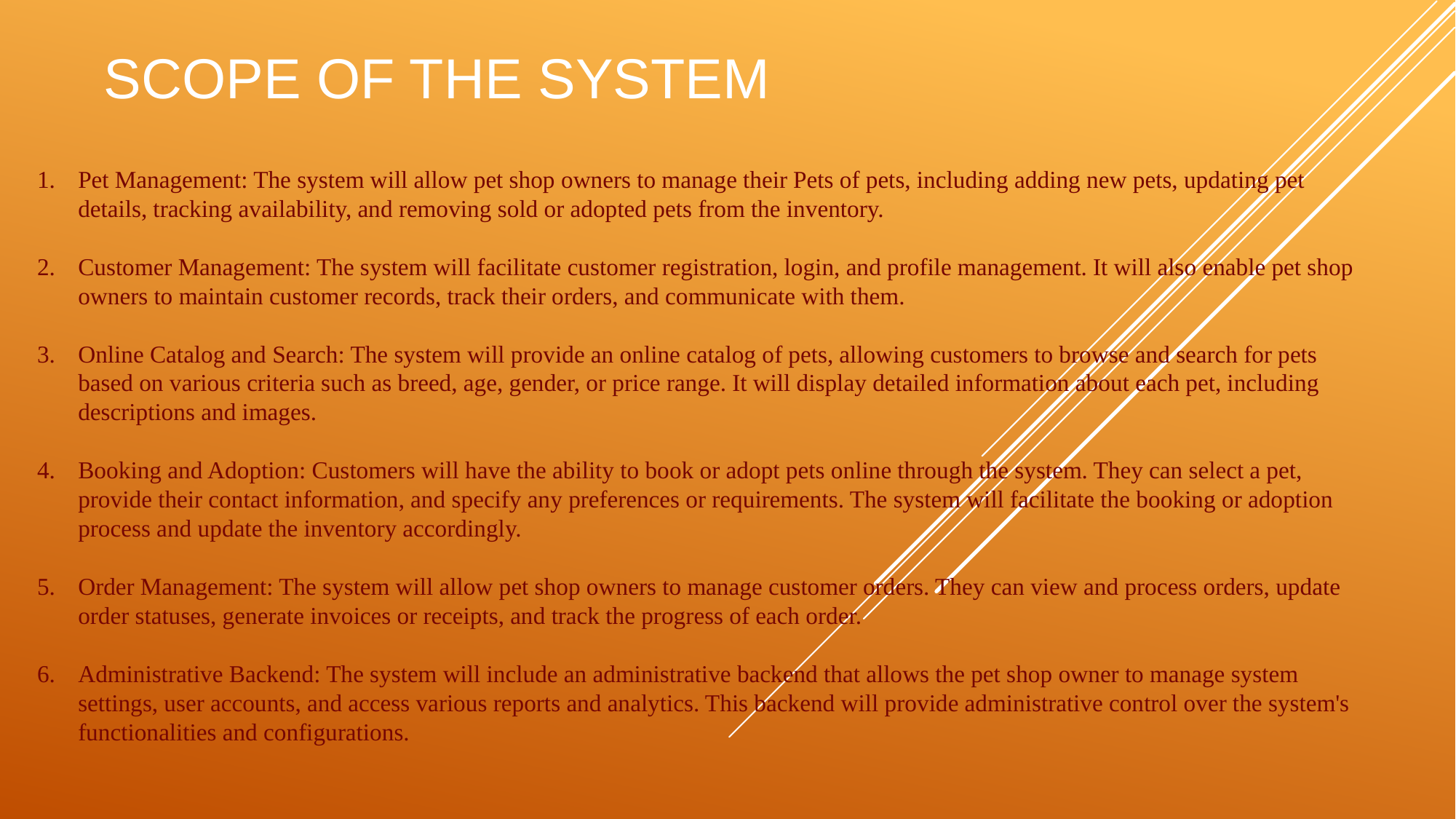

# SCOPE OF THE SYSTEM
Pet Management: The system will allow pet shop owners to manage their Pets of pets, including adding new pets, updating pet details, tracking availability, and removing sold or adopted pets from the inventory.

Customer Management: The system will facilitate customer registration, login, and profile management. It will also enable pet shop owners to maintain customer records, track their orders, and communicate with them.

Online Catalog and Search: The system will provide an online catalog of pets, allowing customers to browse and search for pets based on various criteria such as breed, age, gender, or price range. It will display detailed information about each pet, including descriptions and images.

Booking and Adoption: Customers will have the ability to book or adopt pets online through the system. They can select a pet, provide their contact information, and specify any preferences or requirements. The system will facilitate the booking or adoption process and update the inventory accordingly.

Order Management: The system will allow pet shop owners to manage customer orders. They can view and process orders, update order statuses, generate invoices or receipts, and track the progress of each order.

Administrative Backend: The system will include an administrative backend that allows the pet shop owner to manage system settings, user accounts, and access various reports and analytics. This backend will provide administrative control over the system's functionalities and configurations.